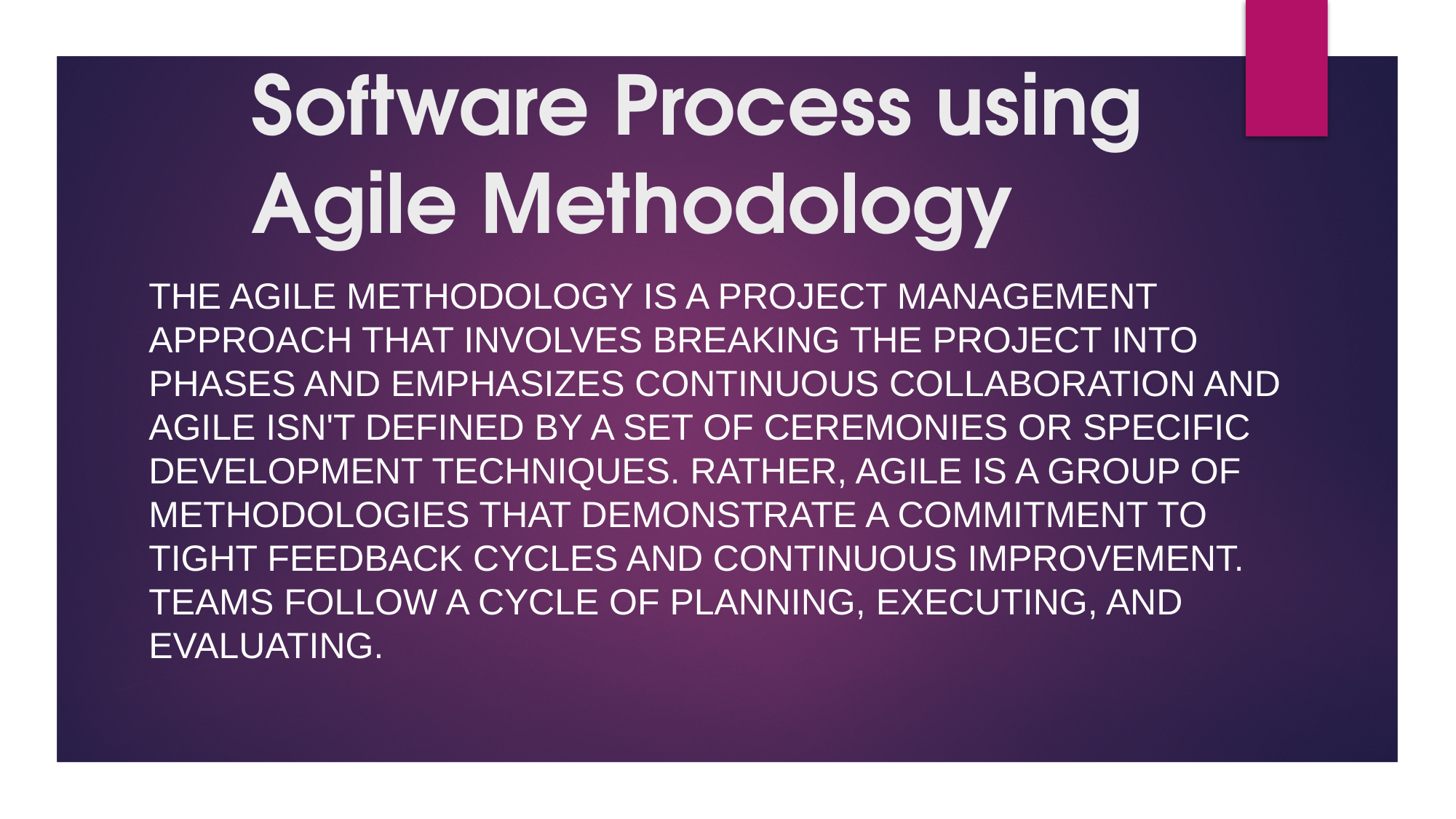

# Software Process using Agile Methodology
The Agile methodology is a project management approach that involves breaking the project into phases and emphasizes continuous collaboration and Agile isn't defined by a set of ceremonies or specific development techniques. Rather, agile is a group of methodologies that demonstrate a commitment to tight feedback cycles and continuous improvement. Teams follow a cycle of planning, executing, and evaluating.